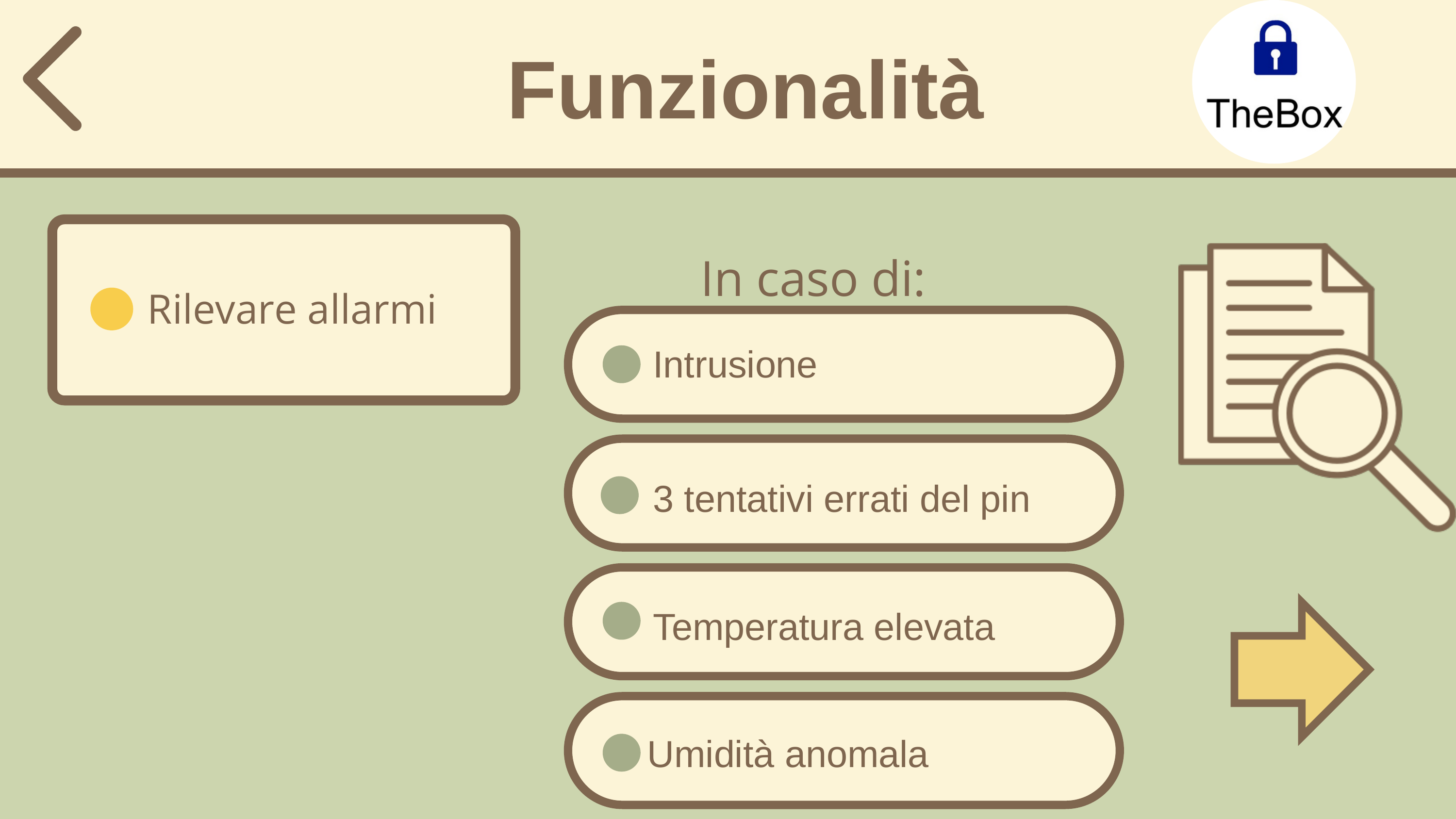

Funzionalità

In caso di:

Rilevare allarmi

Intrusione

3 tentativi errati del pin

Temperatura elevata

Umidità anomala